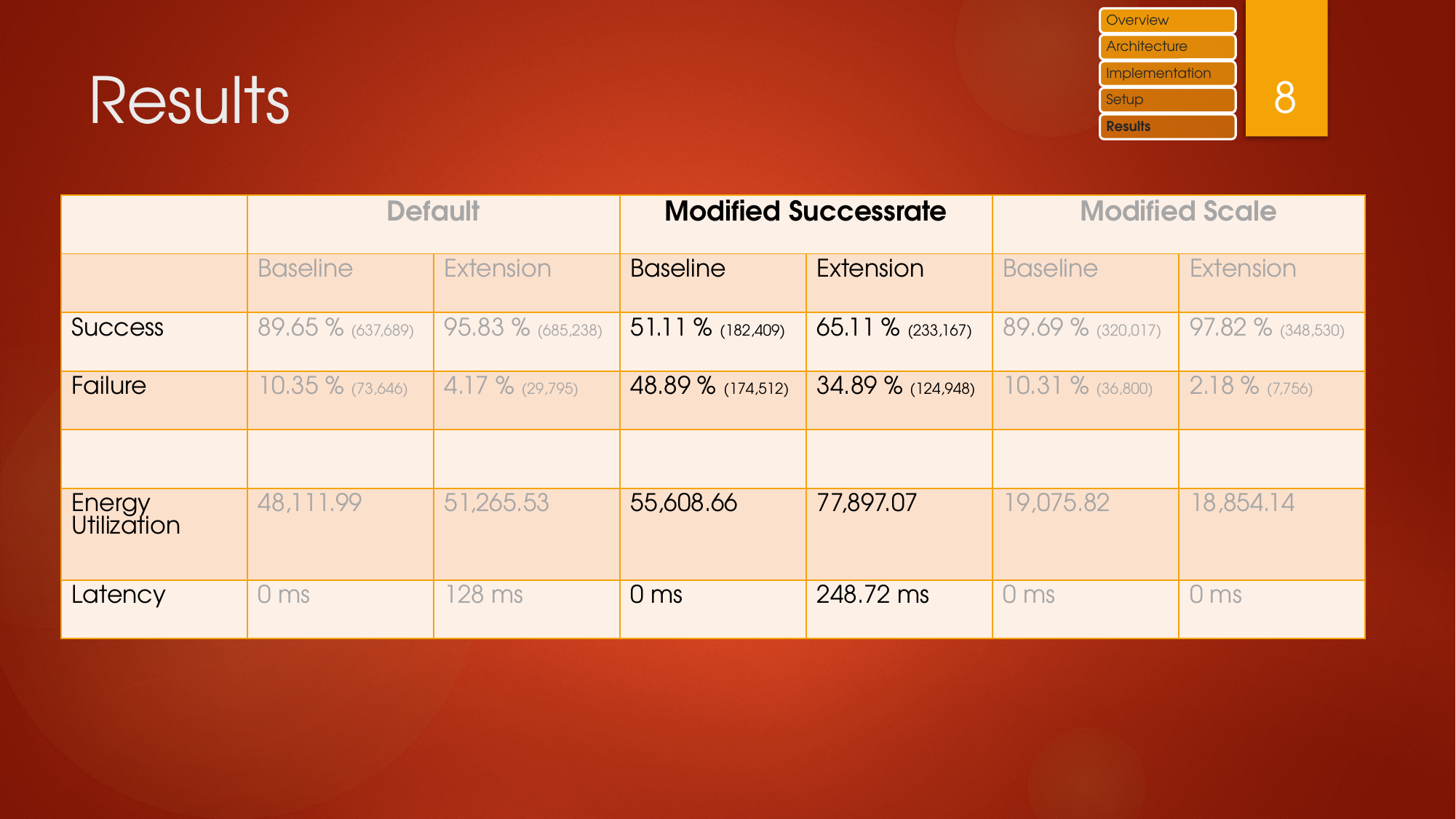

Overview
Architecture
Implementation
Setup
Results
8
# Results
|  | Default |  | Modified Successrate |  | Modified Scale |  |
| --- | --- | --- | --- | --- | --- | --- |
|  | Baseline | Extension | Baseline | Extension | Baseline | Extension |
| Success | 89.65 % (637,689) | 95.83 % (685,238) | 51.11 % (182,409) | 65.11 % (233,167) | 89.69 % (320,017) | 97.82 % (348,530) |
| Failure | 10.35 % (73,646) | 4.17 % (29,795) | 48.89 % (174,512) | 34.89 % (124,948) | 10.31 % (36,800) | 2.18 % (7,756) |
|  |  |  |  |  |  |  |
| Energy Utilization | 48,111.99 | 51,265.53 | 55,608.66 | 77,897.07 | 19,075.82 | 18,854.14 |
| Latency | 0 ms | 128 ms | 0 ms | 248.72 ms | 0 ms | 0 ms |